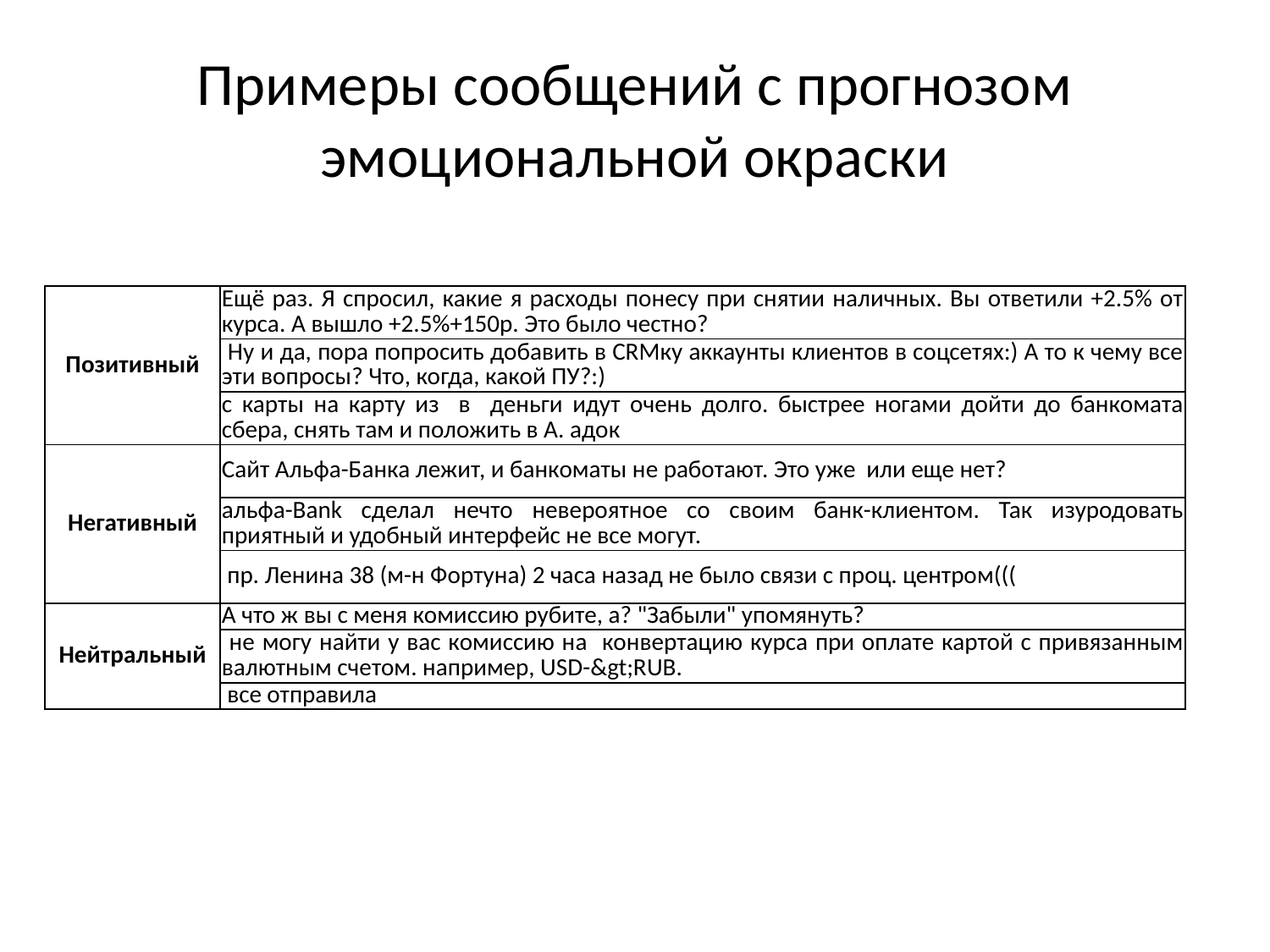

# Примеры сообщений с прогнозом эмоциональной окраски
| Позитивный | Ещё раз. Я спросил, какие я расходы понесу при снятии наличных. Вы ответили +2.5% от курса. А вышло +2.5%+150р. Это было честно? |
| --- | --- |
|  | Ну и да, пора попросить добавить в CRMку аккаунты клиентов в соцсетях:) А то к чему все эти вопросы? Что, когда, какой ПУ?:) |
|  | c карты на карту из в деньги идут очень долго. быстрее ногами дойти до банкомата сбера, снять там и положить в A. адок |
| Негативный | Сайт Альфа-Банка лежит, и банкоматы не работают. Это уже или еще нет? |
|  | альфа-Bank сделал нечто невероятное со своим банк-клиентом. Так изуродовать приятный и удобный интерфейс не все могут. |
|  | пр. Ленина 38 (м-н Фортуна) 2 часа назад не было связи с проц. центром((( |
| Нейтральный | А что ж вы с меня комиссию рубите, а? "Забыли" упомянуть? |
|  | не могу найти у вас комиссию на конвертацию курса при оплате картой с привязанным валютным счетом. например, USD-&gt;RUB. |
|  | все отправила |